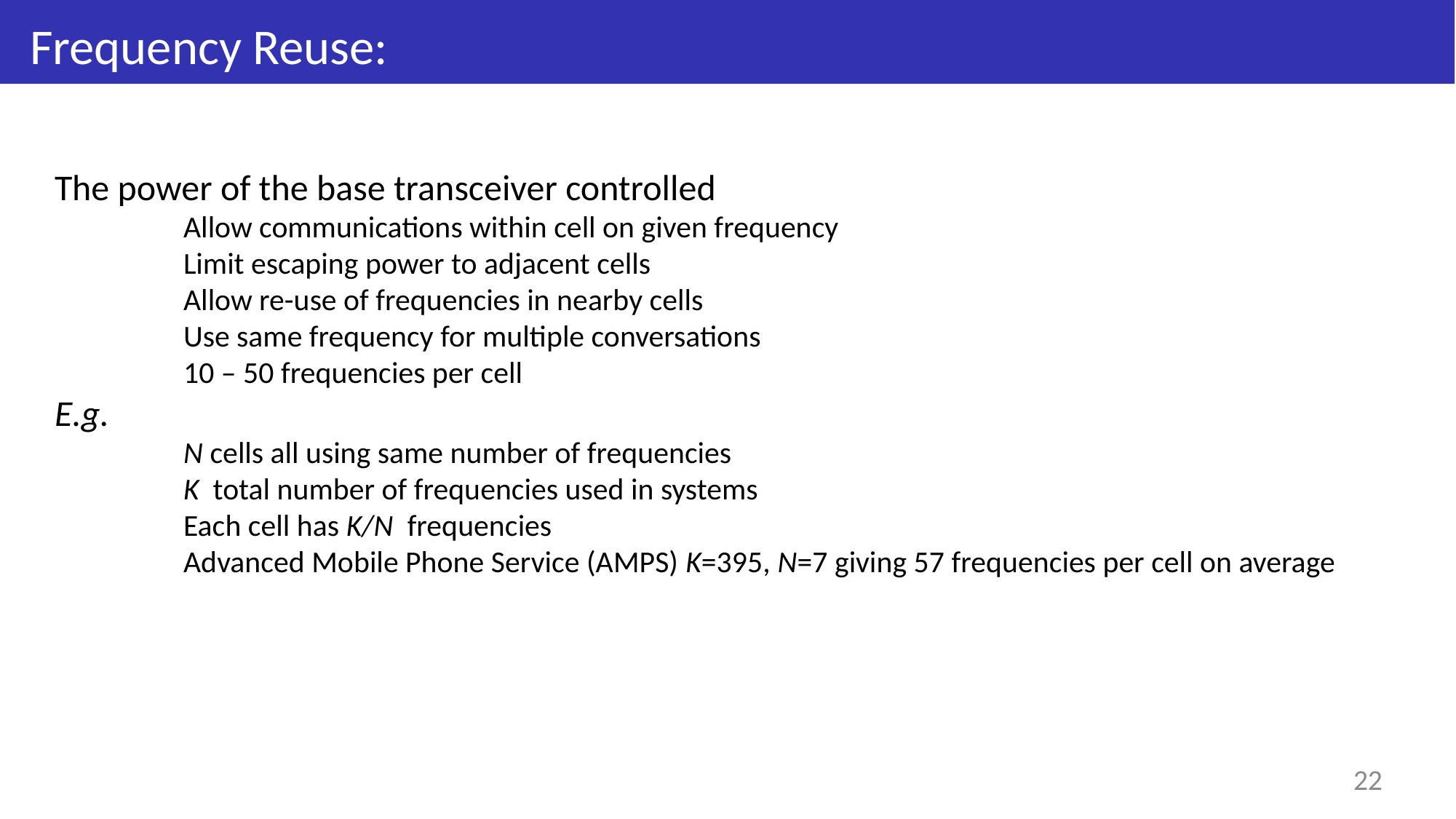

# Frequency Reuse:
The power of the base transceiver controlled
Allow communications within cell on given frequency
Limit escaping power to adjacent cells
Allow re-use of frequencies in nearby cells
Use same frequency for multiple conversations
10 – 50 frequencies per cell
E.g.
N cells all using same number of frequencies
K  total number of frequencies used in systems
Each cell has K/N  frequencies
Advanced Mobile Phone Service (AMPS) K=395, N=7 giving 57 frequencies per cell on average
22